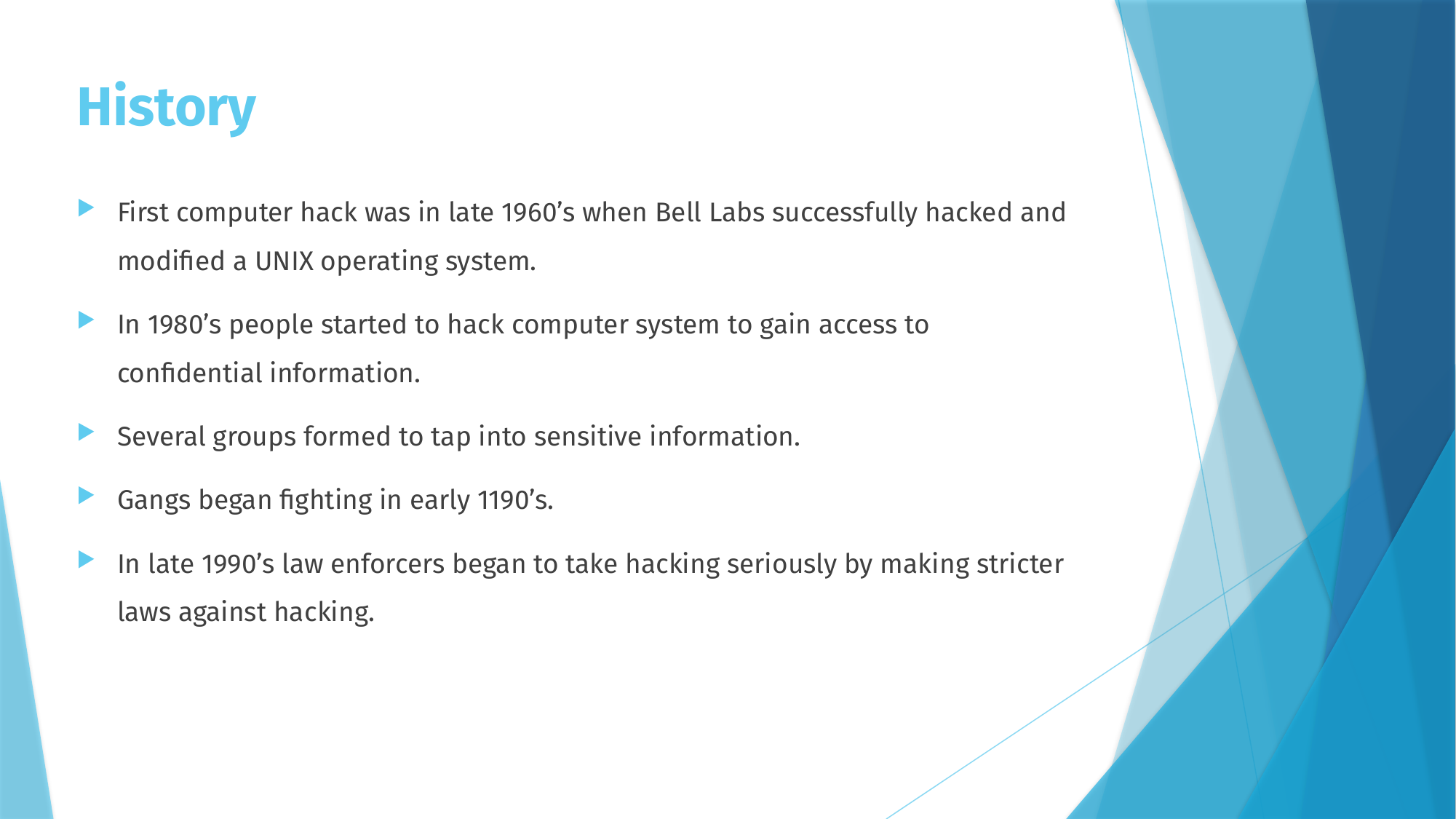

# History
First computer hack was in late 1960’s when Bell Labs successfully hacked and modified a UNIX operating system.
In 1980’s people started to hack computer system to gain access to confidential information.
Several groups formed to tap into sensitive information.
Gangs began fighting in early 1190’s.
In late 1990’s law enforcers began to take hacking seriously by making stricter laws against hacking.